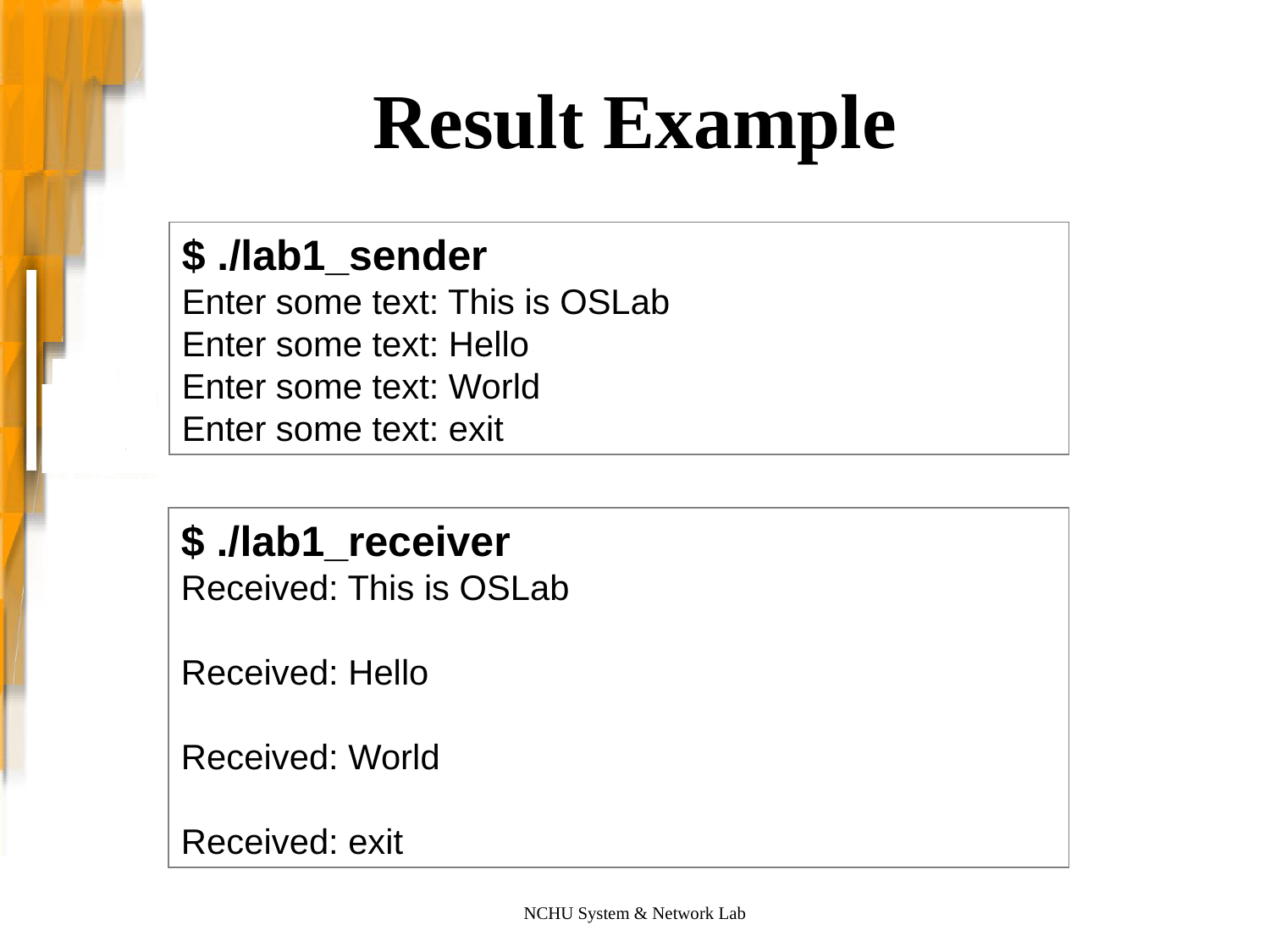

# Result Example
$ ./lab1_sender
Enter some text: This is OSLab
Enter some text: Hello
Enter some text: World
Enter some text: exit
$ ./lab1_receiver
Received: This is OSLab

Received: Hello

Received: World

Received: exit
NCHU System & Network Lab